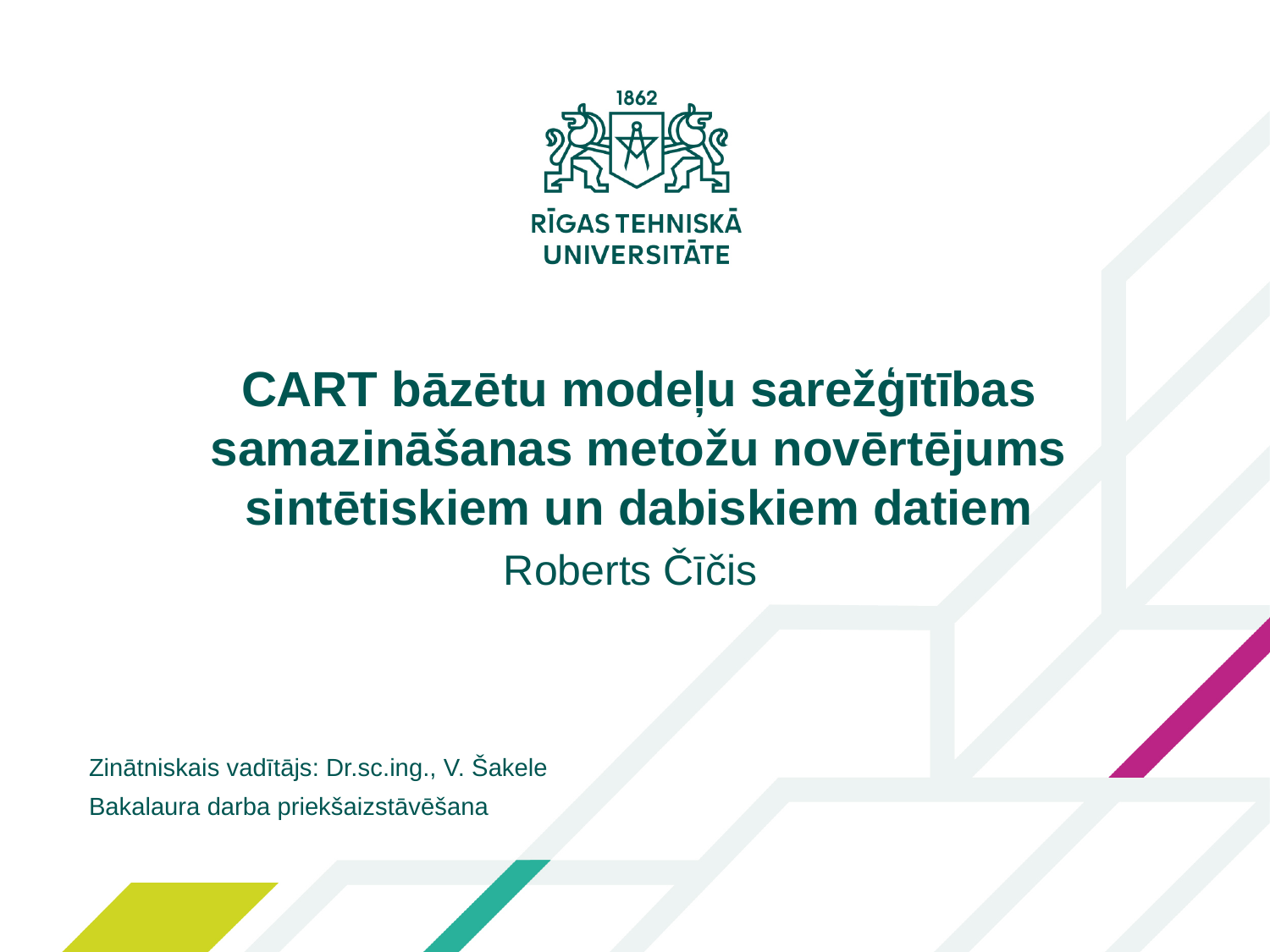

CART bāzētu modeļu sarežģītības samazināšanas metožu novērtējums sintētiskiem un dabiskiem datiem
Roberts Čīčis
Zinātniskais vadītājs: Dr.sc.ing., V. Šakele
Bakalaura darba priekšaizstāvēšana